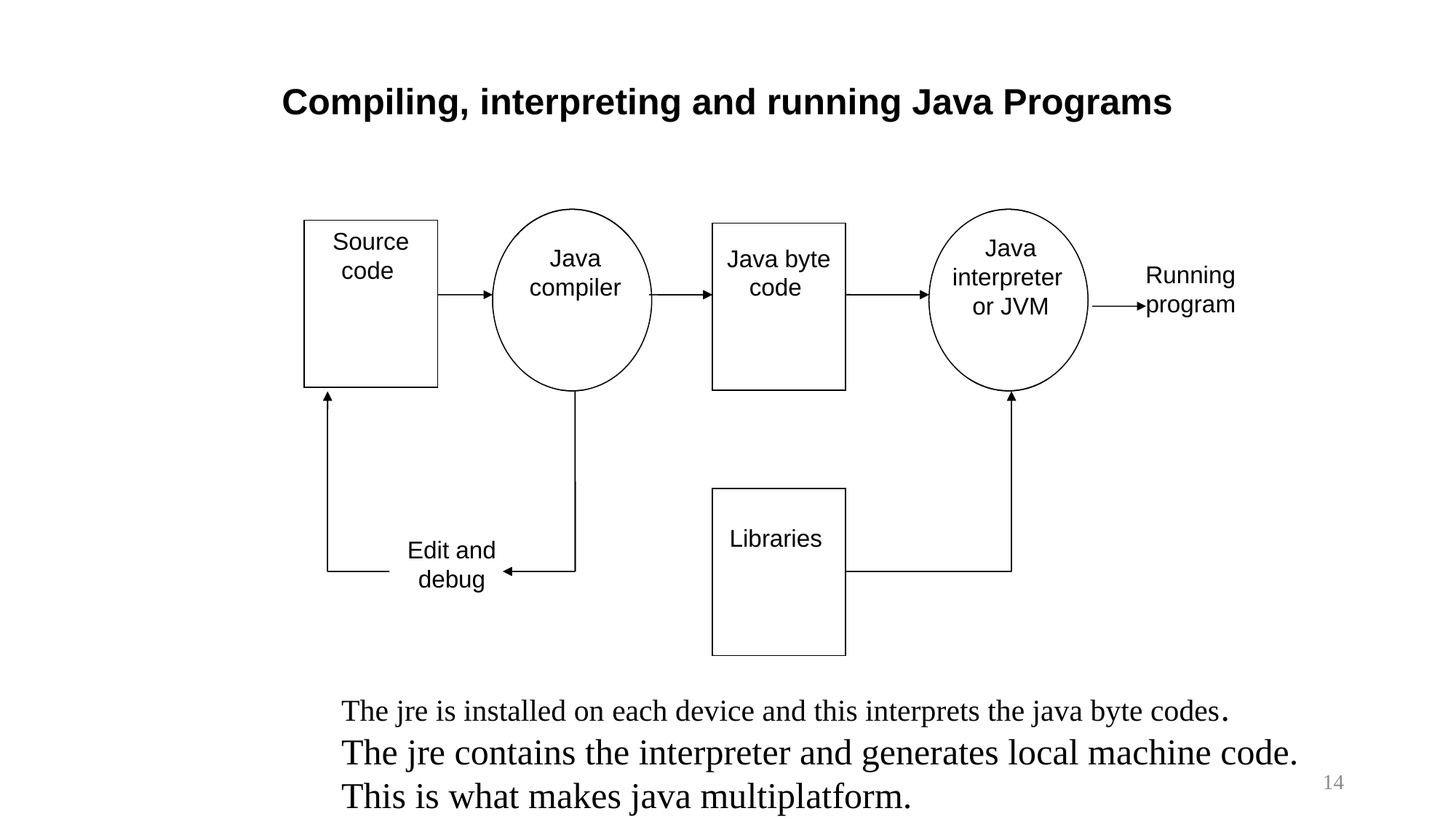

Compiling, interpreting and running Java Programs

Java compiler

Java compiler

Java interpreter
or JVM

Java interpreter
or JVM
Source code
Source code
Java byte code

Java byte code
Running program

Running program

Libraries

Libraries
Edit and debug

The jre is installed on each device and this interprets the java byte codes.
The jre contains the interpreter and generates local machine code.
This is what makes java multiplatform.
14